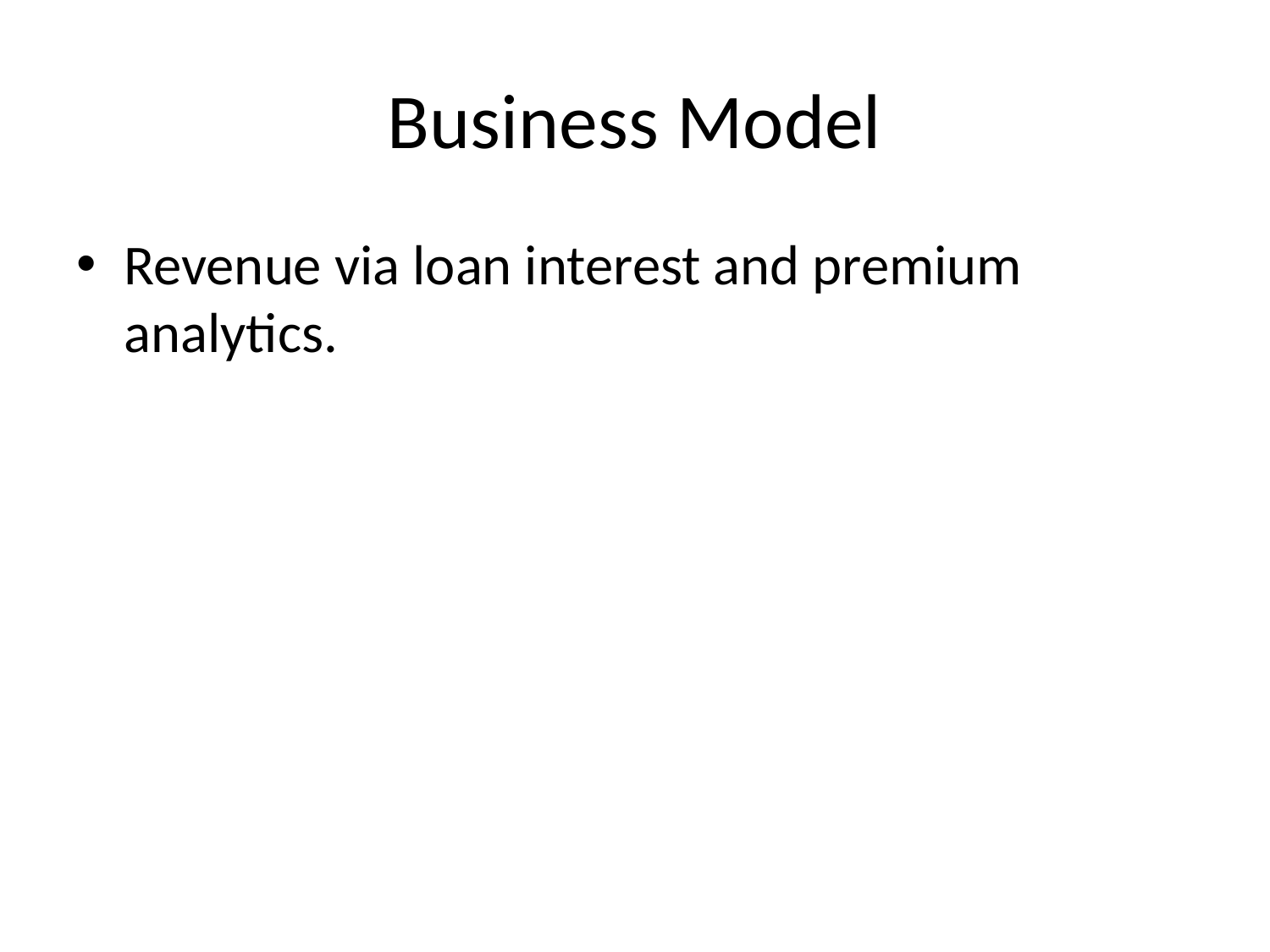

# Business Model
Revenue via loan interest and premium analytics.